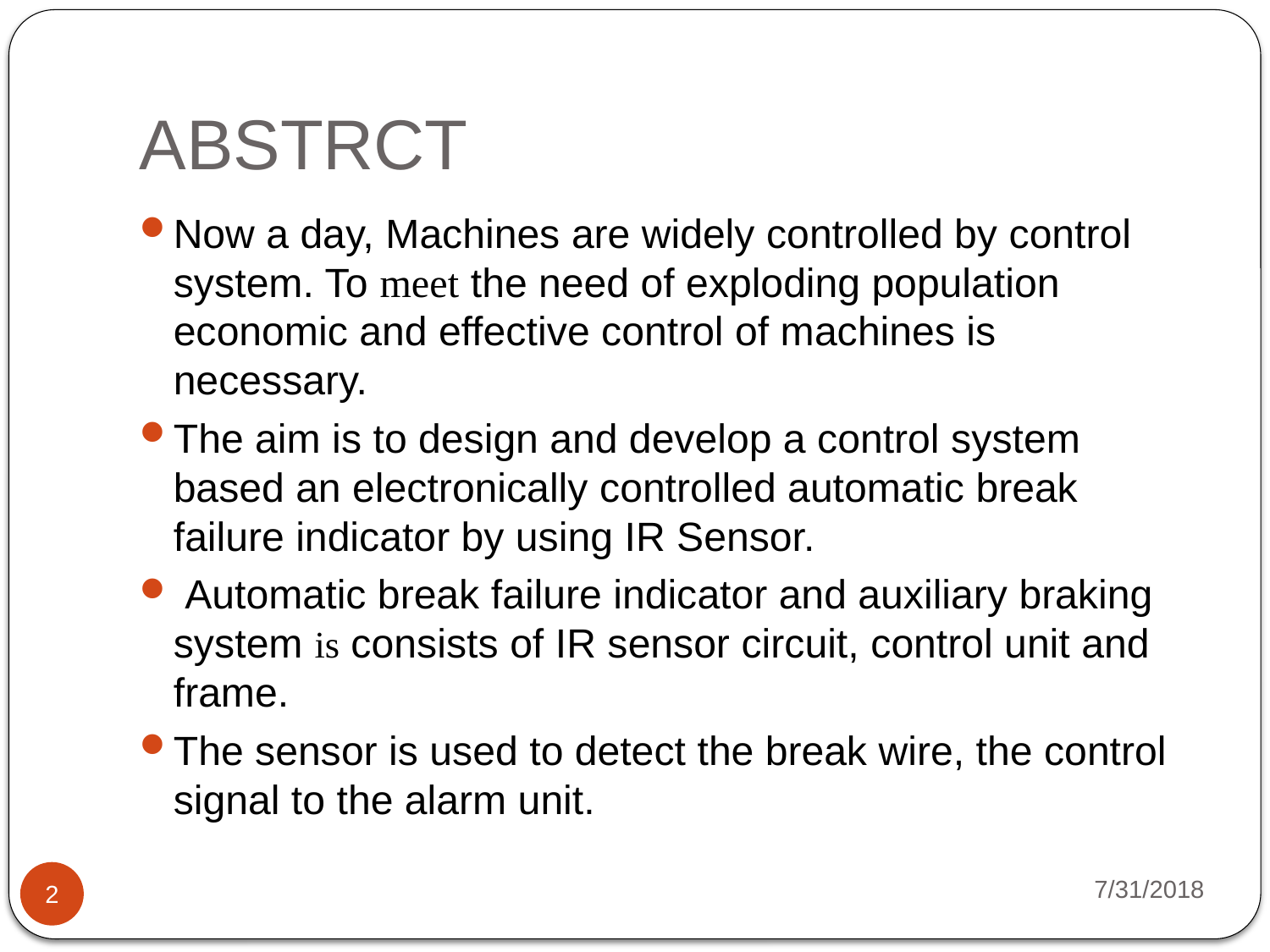

# ABSTRCT
Now a day, Machines are widely controlled by control system. To meet the need of exploding population economic and effective control of machines is necessary.
The aim is to design and develop a control system based an electronically controlled automatic break failure indicator by using IR Sensor.
 Automatic break failure indicator and auxiliary braking system is consists of IR sensor circuit, control unit and frame.
The sensor is used to detect the break wire, the control signal to the alarm unit.
7/31/2018
2